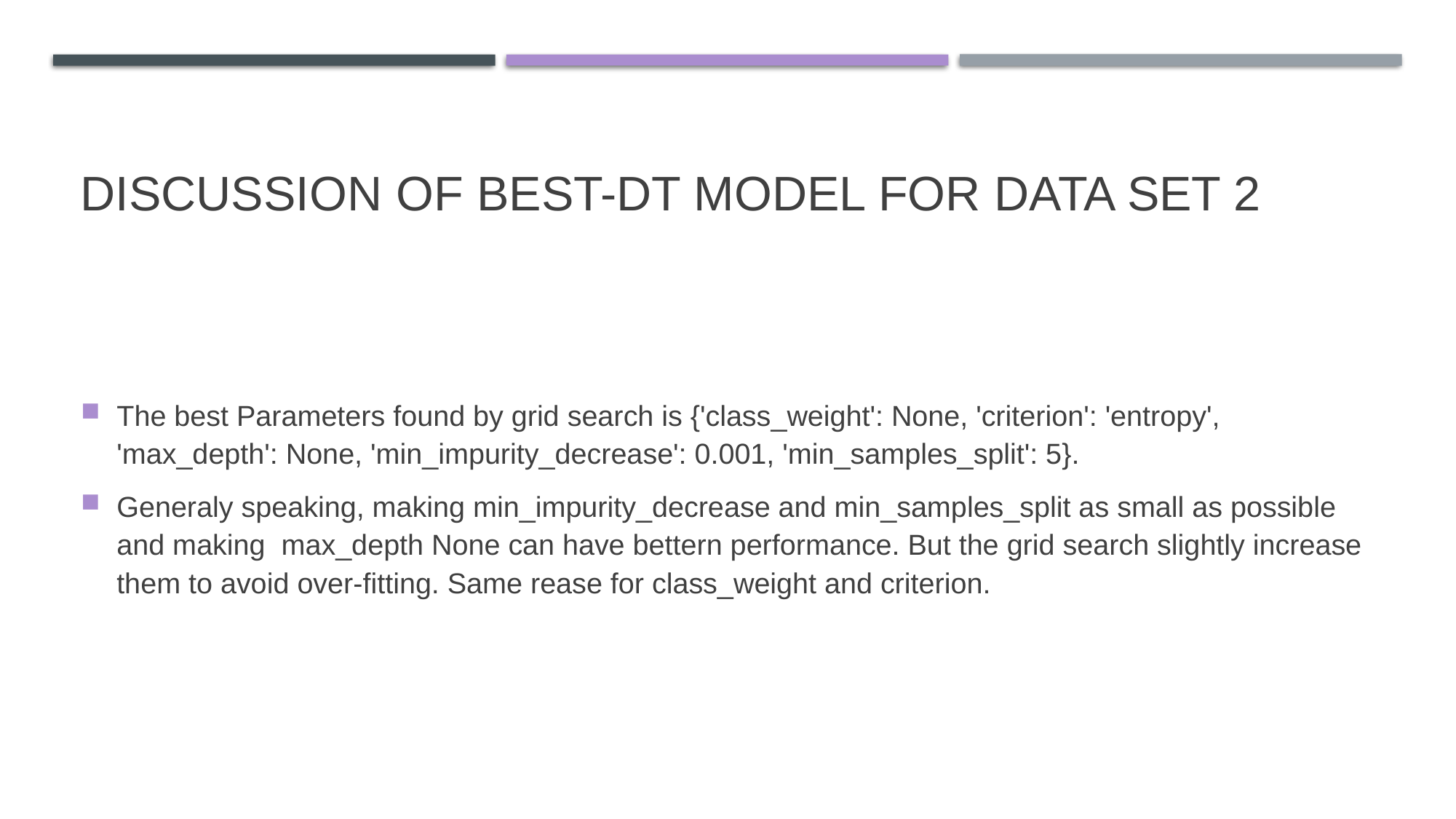

# Discussion of Best-DT model for Data set 2
The best Parameters found by grid search is {'class_weight': None, 'criterion': 'entropy', 'max_depth': None, 'min_impurity_decrease': 0.001, 'min_samples_split': 5}.
Generaly speaking, making min_impurity_decrease and min_samples_split as small as possible and making  max_depth None can have bettern performance. But the grid search slightly increase them to avoid over-fitting. Same rease for class_weight and criterion.